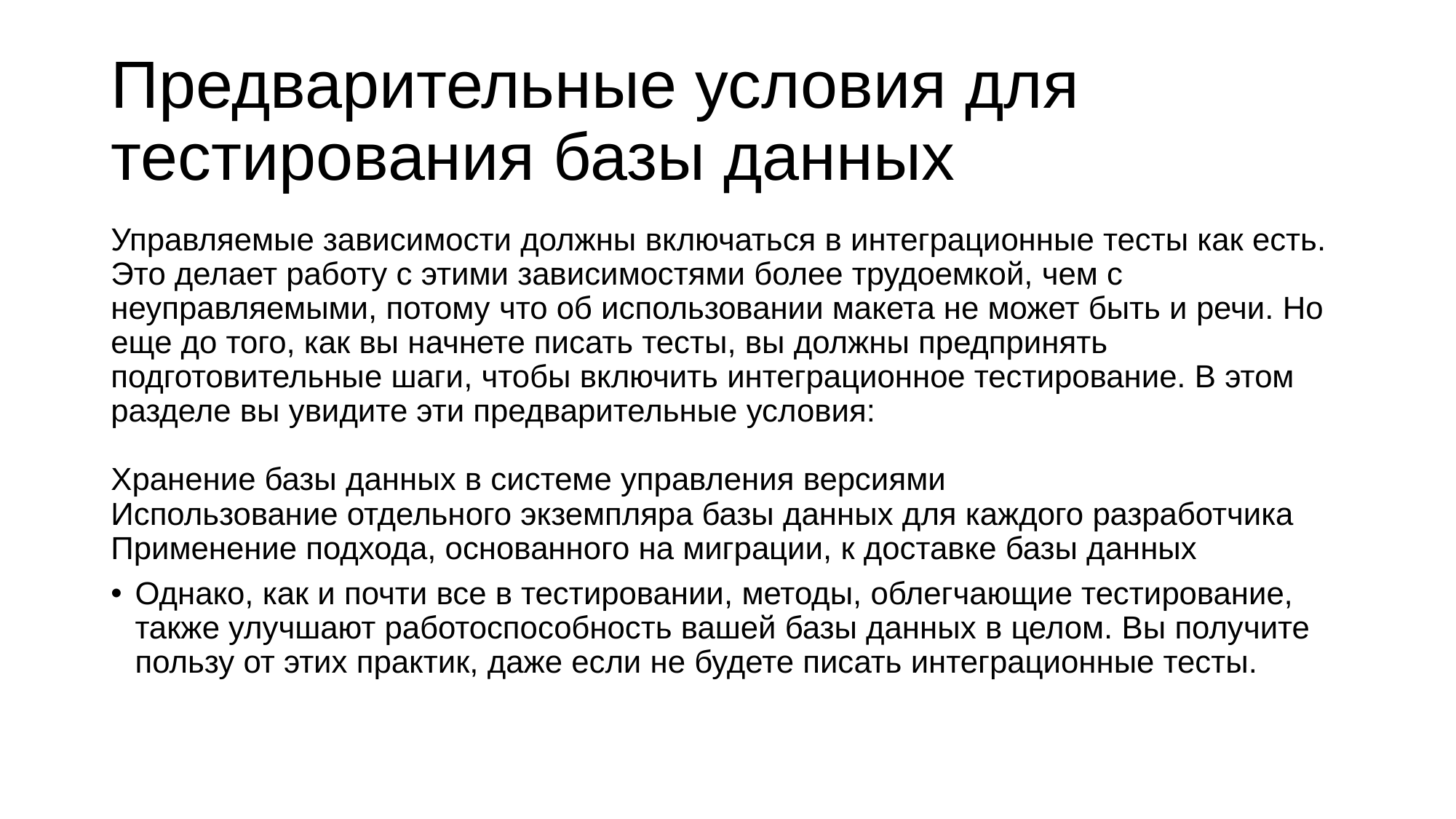

# Предварительные условия для тестирования базы данных
Управляемые зависимости должны включаться в интеграционные тесты как есть. Это делает работу с этими зависимостями более трудоемкой, чем с неуправляемыми, потому что об использовании макета не может быть и речи. Но еще до того, как вы начнете писать тесты, вы должны предпринять подготовительные шаги, чтобы включить интеграционное тестирование. В этом разделе вы увидите эти предварительные условия:
Хранение базы данных в системе управления версиями
Использование отдельного экземпляра базы данных для каждого разработчика
Применение подхода, основанного на миграции, к доставке базы данных
Однако, как и почти все в тестировании, методы, облегчающие тестирование, также улучшают работоспособность вашей базы данных в целом. Вы получите пользу от этих практик, даже если не будете писать интеграционные тесты.